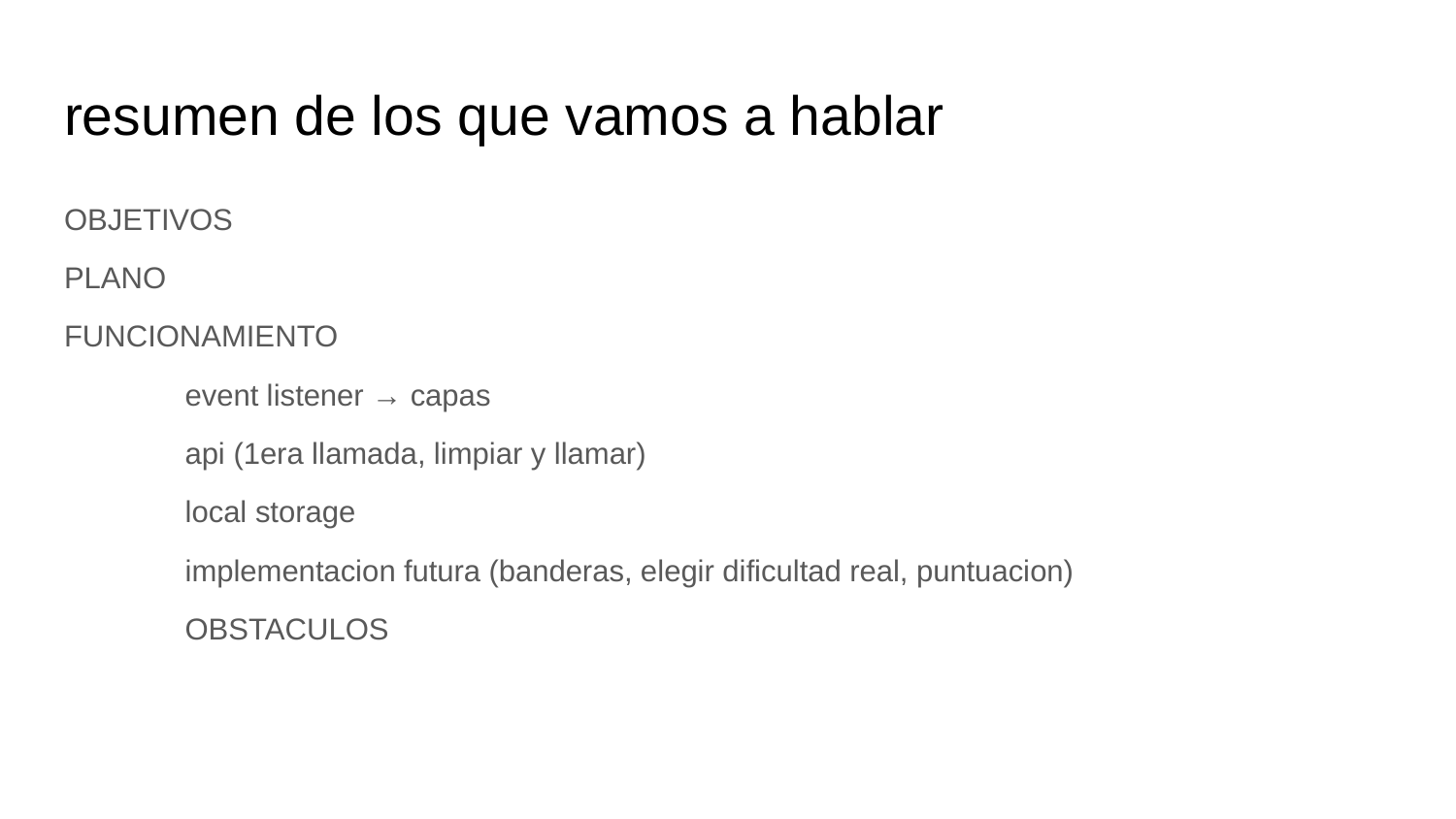

# resumen de los que vamos a hablar
OBJETIVOS
PLANO
FUNCIONAMIENTO
	event listener → capas
	api (1era llamada, limpiar y llamar)
	local storage
	implementacion futura (banderas, elegir dificultad real, puntuacion)
	OBSTACULOS